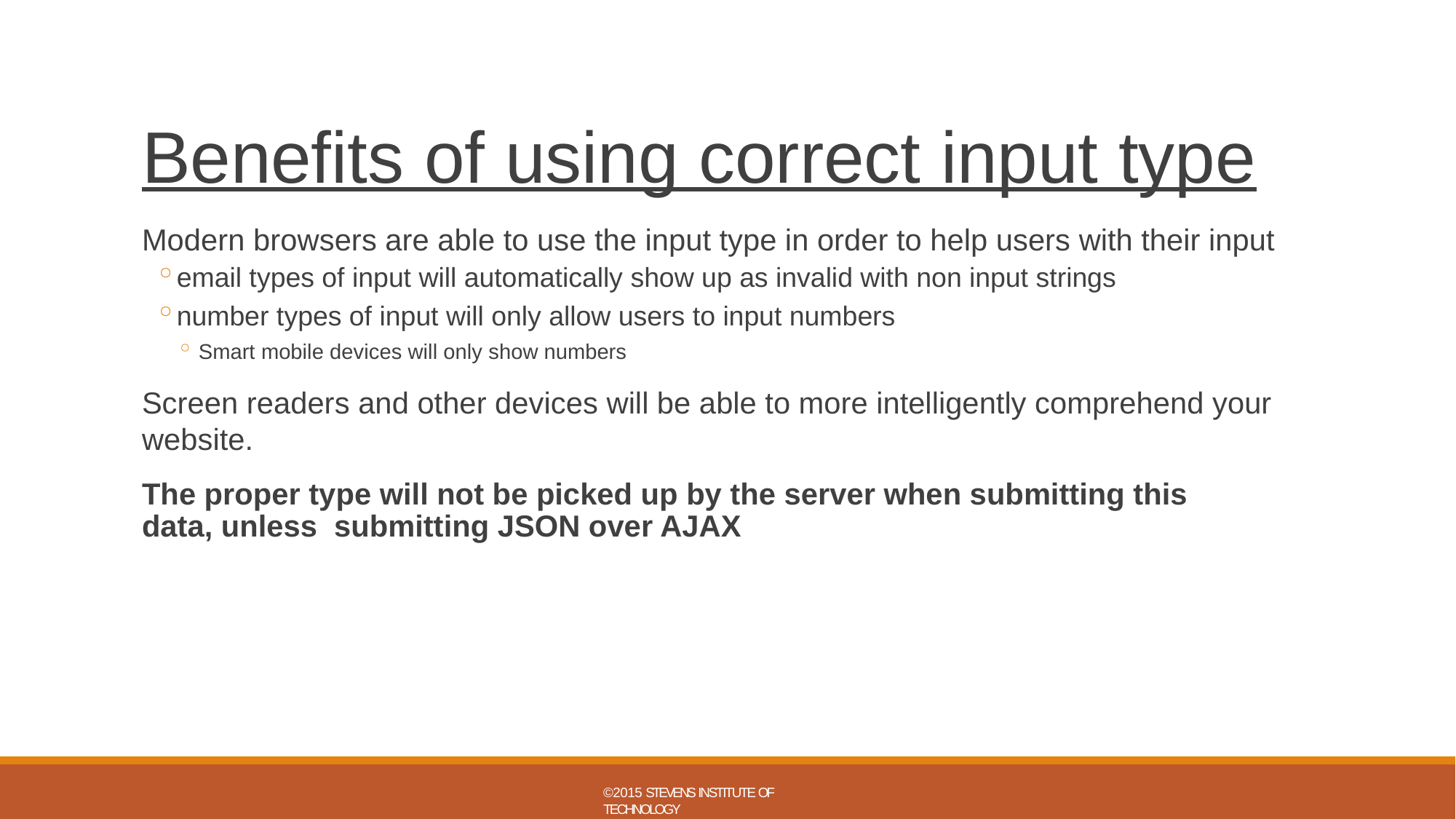

# Benefits of using correct input type
Modern browsers are able to use the input type in order to help users with their input
email types of input will automatically show up as invalid with non input strings
number types of input will only allow users to input numbers
Smart mobile devices will only show numbers
Screen readers and other devices will be able to more intelligently comprehend your website.
The proper type will not be picked up by the server when submitting this data, unless  submitting JSON over AJAX
©2015 STEVENS INSTITUTE OF TECHNOLOGY